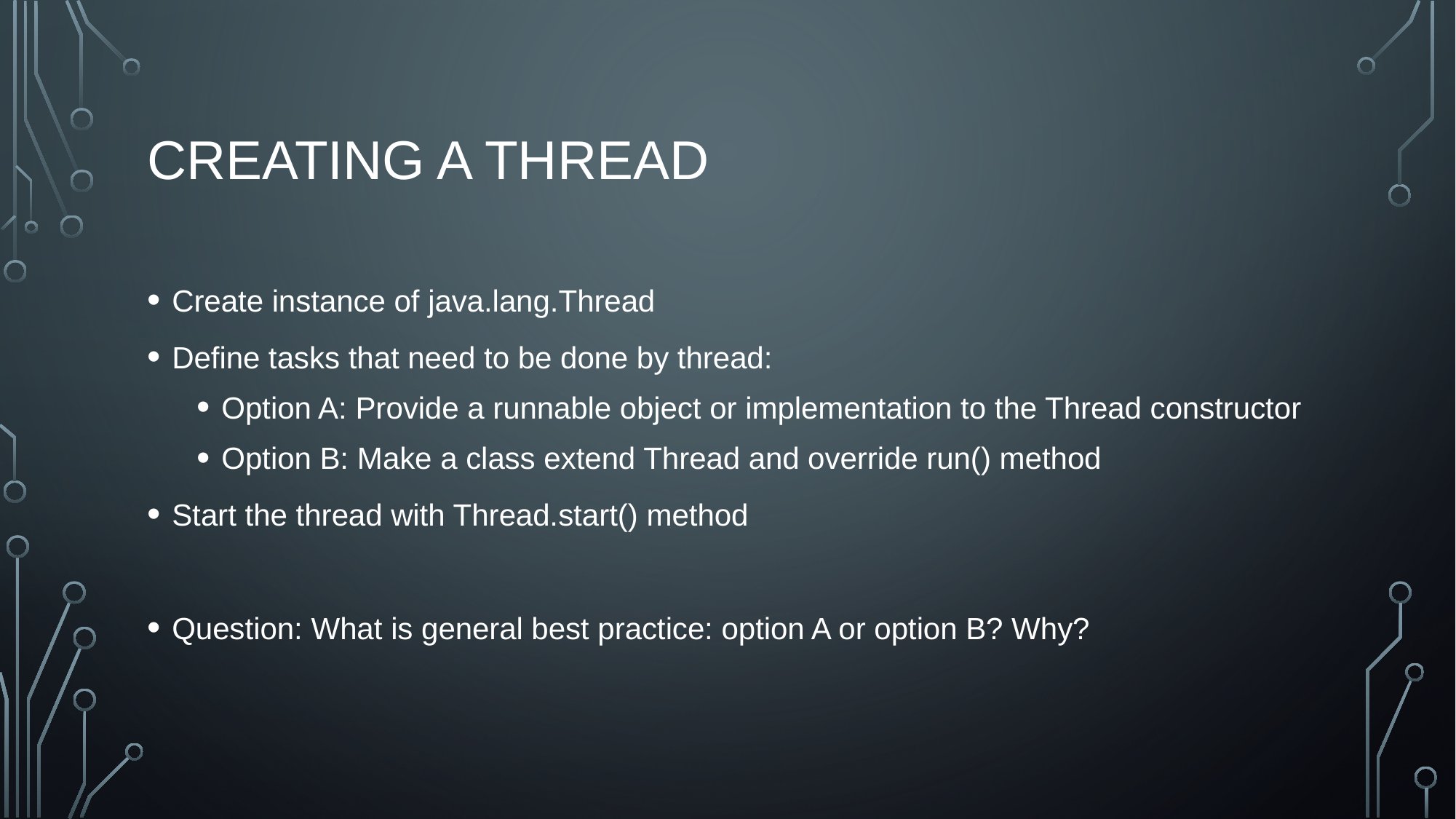

# Creating a thread
Create instance of java.lang.Thread
Define tasks that need to be done by thread:
Option A: Provide a runnable object or implementation to the Thread constructor
Option B: Make a class extend Thread and override run() method
Start the thread with Thread.start() method

Question: What is general best practice: option A or option B? Why?